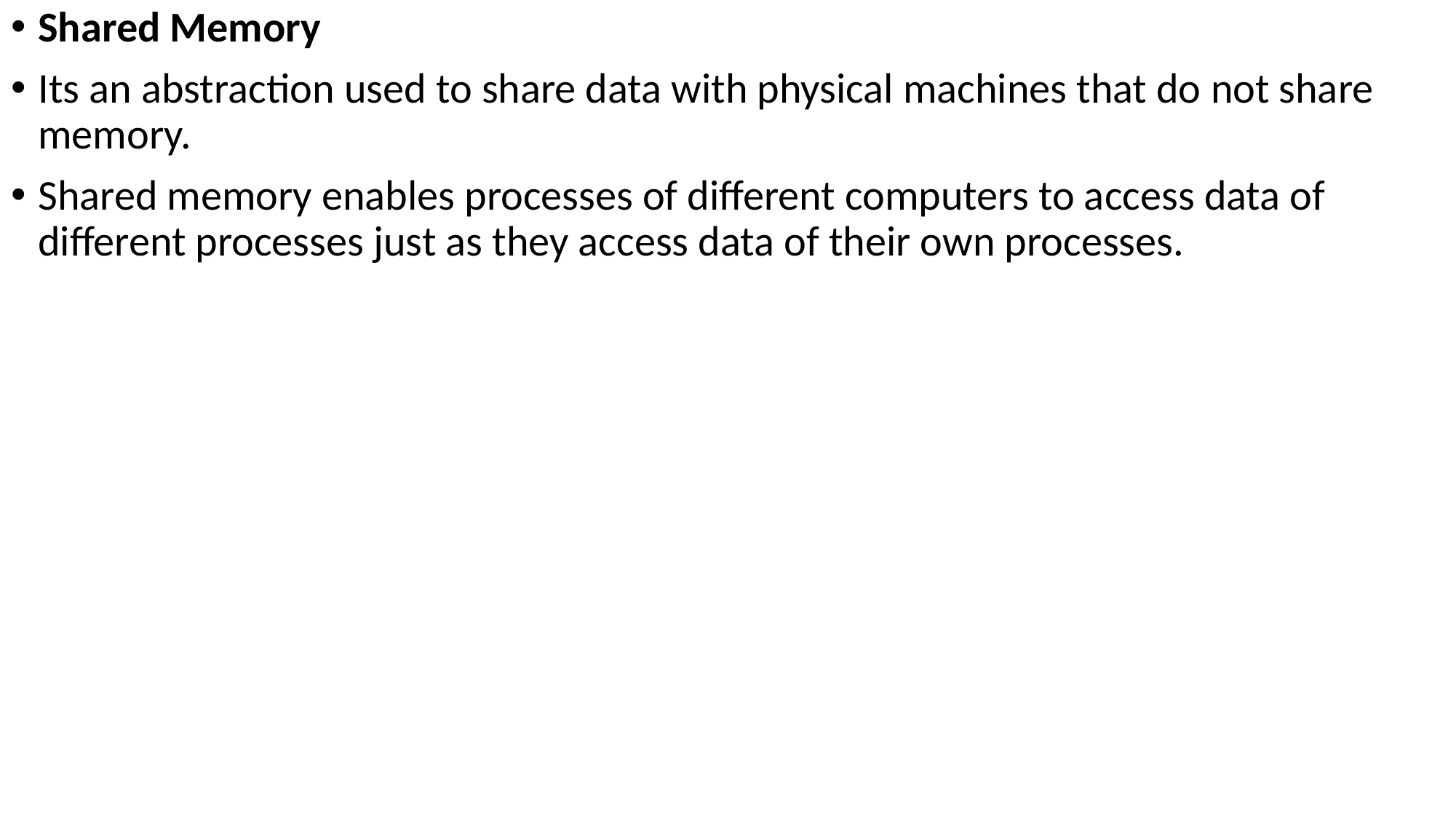

Shared Memory
Its an abstraction used to share data with physical machines that do not share memory.
Shared memory enables processes of different computers to access data of different processes just as they access data of their own processes.